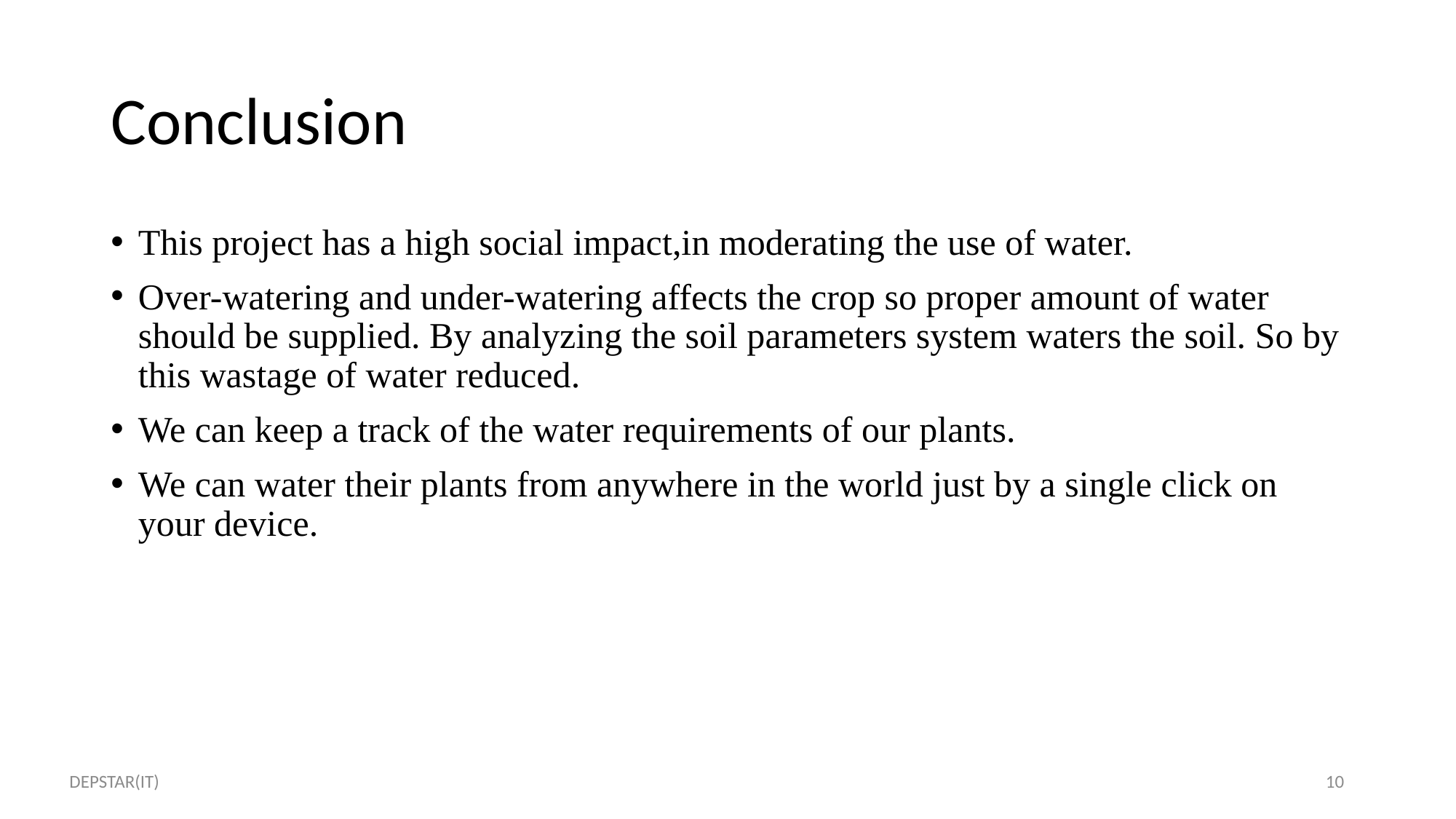

# Conclusion
This project has a high social impact,in moderating the use of water.
Over-watering and under-watering affects the crop so proper amount of water should be supplied. By analyzing the soil parameters system waters the soil. So by this wastage of water reduced.
We can keep a track of the water requirements of our plants.
We can water their plants from anywhere in the world just by a single click on your device.
DEPSTAR(IT)
10